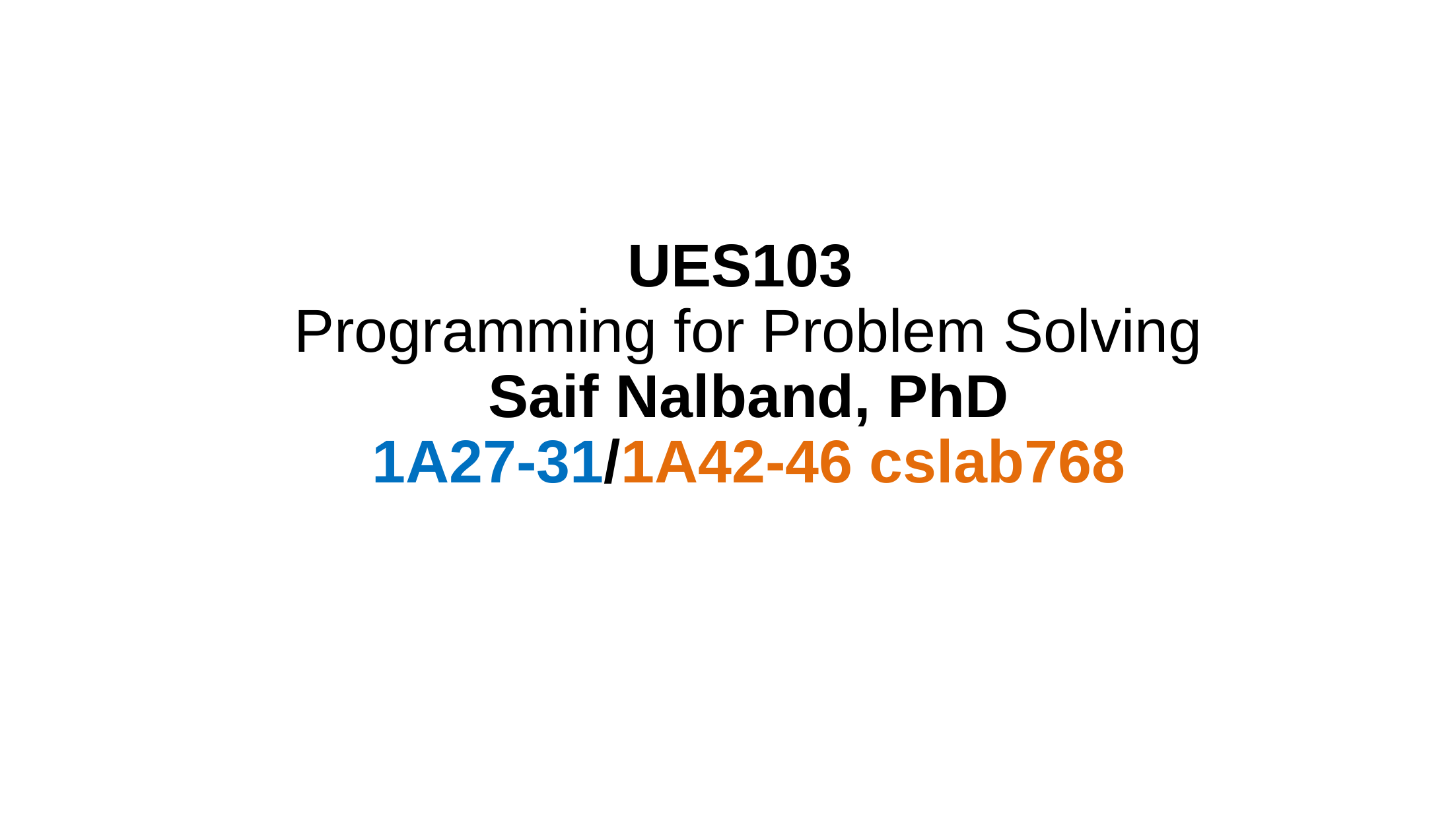

# UES103 Programming for Problem Solving Saif Nalband, PhD 1A27-31/1A42-46 cslab768